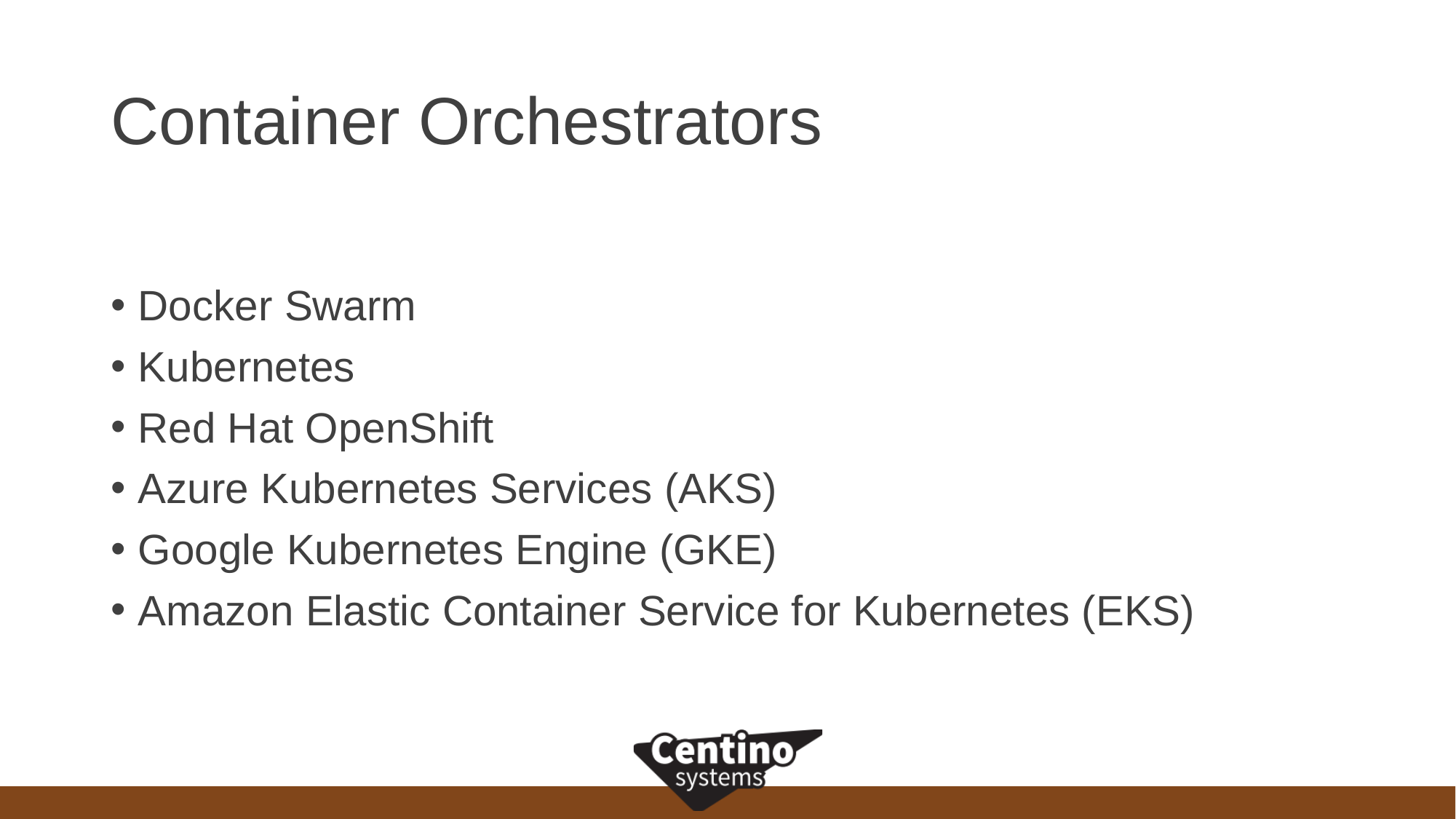

# Container Orchestrators
Docker Swarm
Kubernetes
Red Hat OpenShift
Azure Kubernetes Services (AKS)
Google Kubernetes Engine (GKE)
Amazon Elastic Container Service for Kubernetes (EKS)